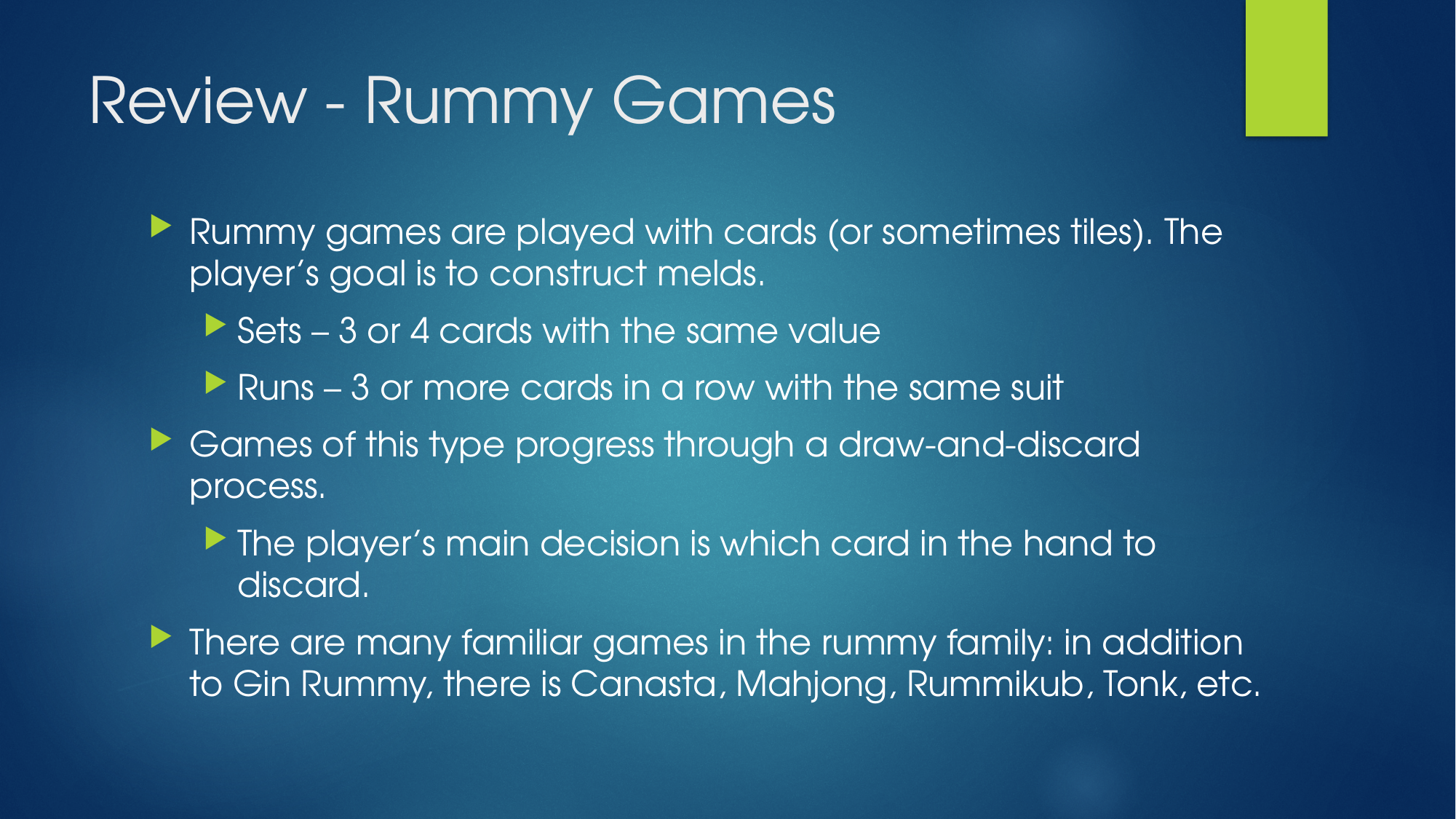

# Review - Rummy Games
Rummy games are played with cards (or sometimes tiles). The player’s goal is to construct melds.
Sets – 3 or 4 cards with the same value
Runs – 3 or more cards in a row with the same suit
Games of this type progress through a draw-and-discard process.
The player’s main decision is which card in the hand to discard.
There are many familiar games in the rummy family: in addition to Gin Rummy, there is Canasta, Mahjong, Rummikub, Tonk, etc.